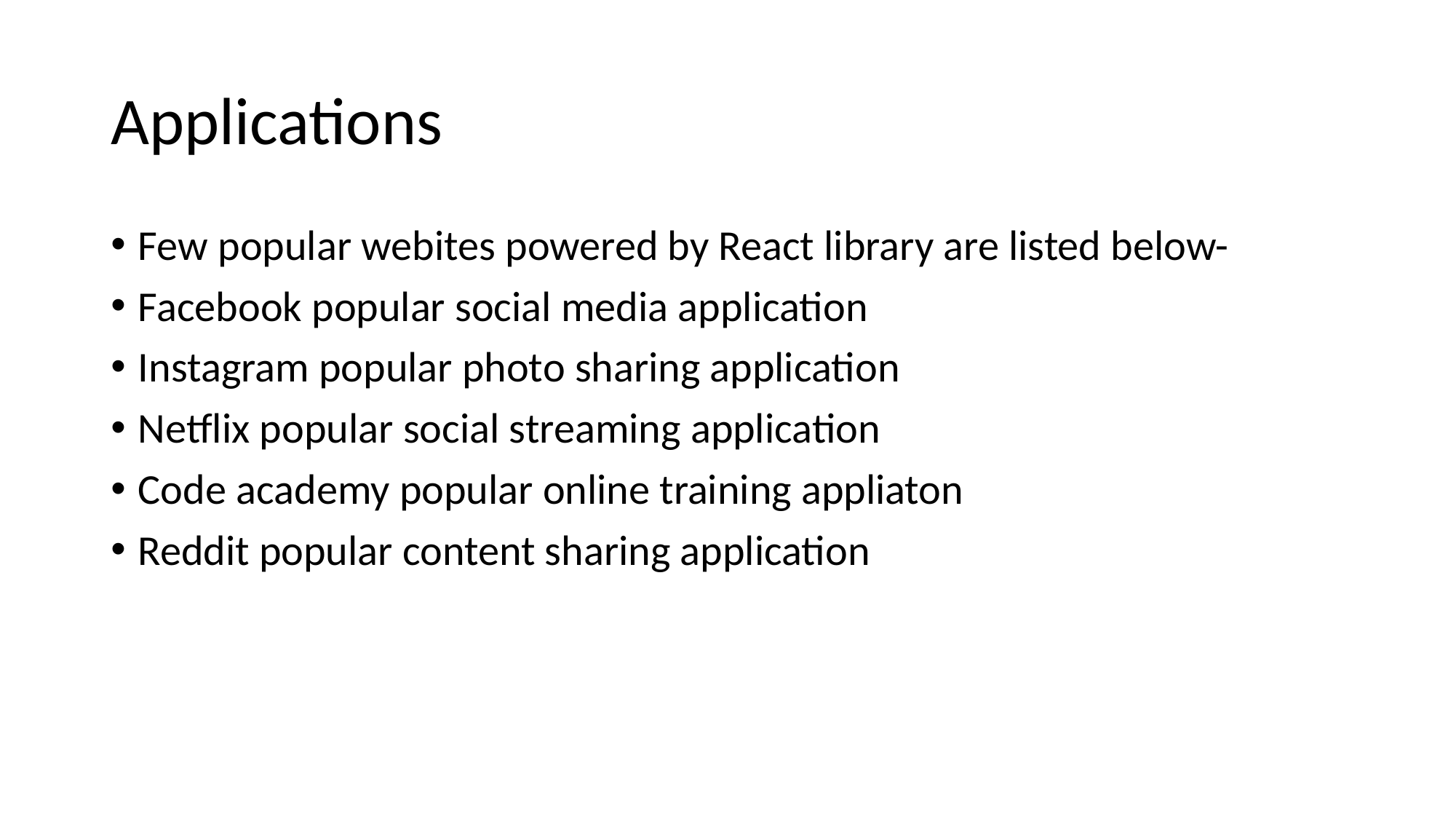

# Applications
Few popular webites powered by React library are listed below-
Facebook popular social media application
Instagram popular photo sharing application
Netflix popular social streaming application
Code academy popular online training appliaton
Reddit popular content sharing application